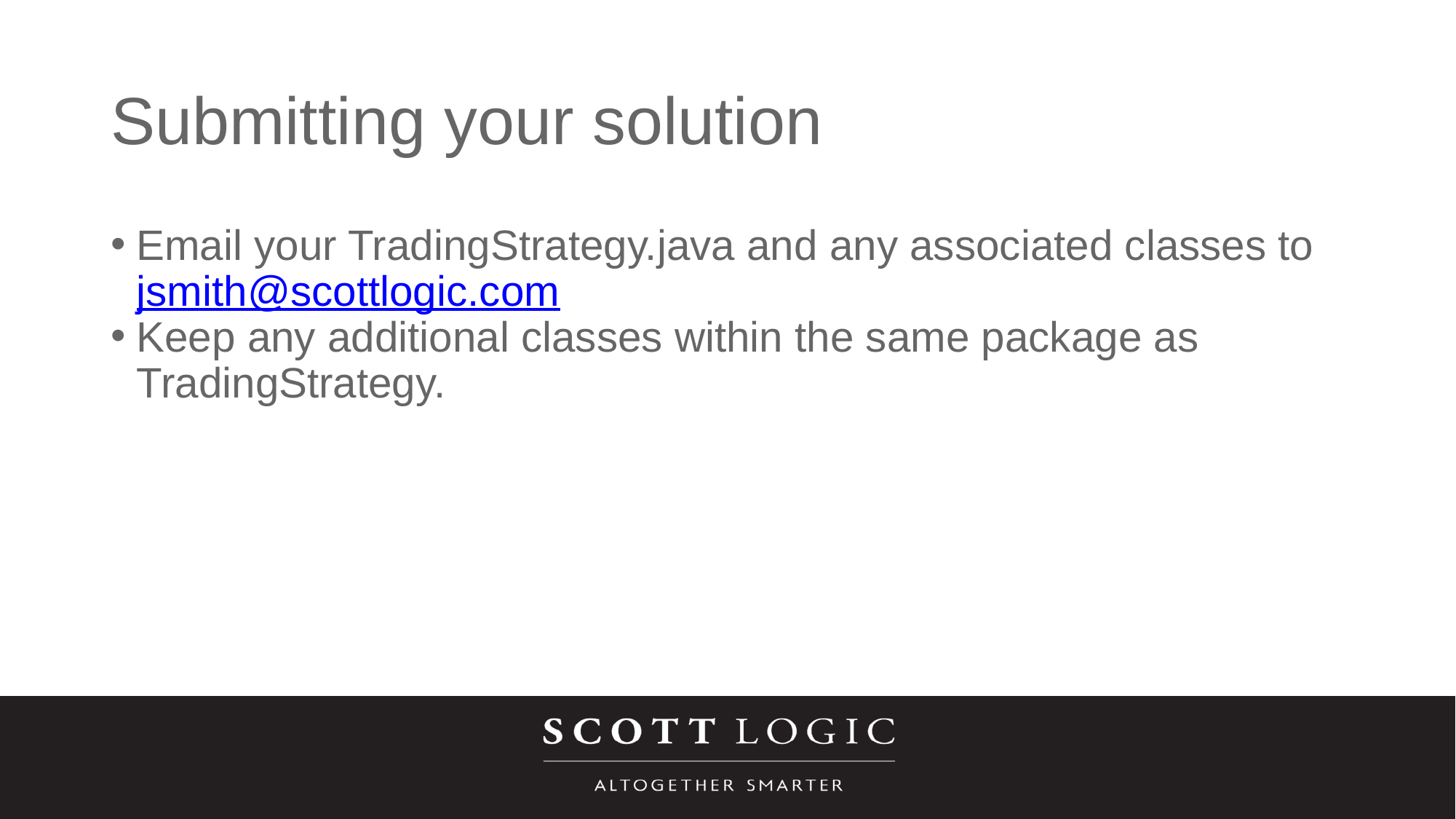

Submitting your solution
Email your TradingStrategy.java and any associated classes to jsmith@scottlogic.com
Keep any additional classes within the same package as TradingStrategy.